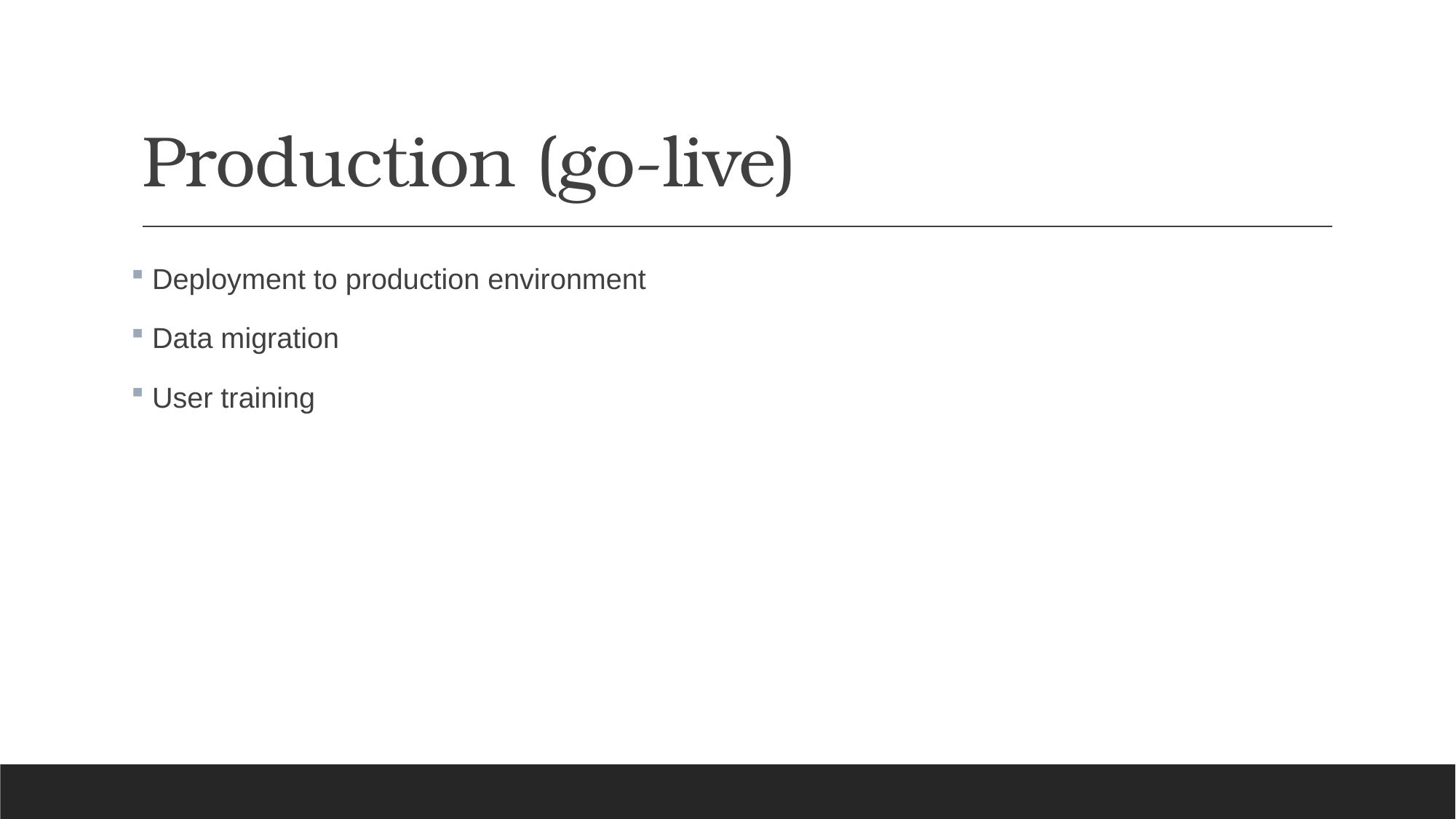

# Production (go-live)
 Deployment to production environment
 Data migration
 User training